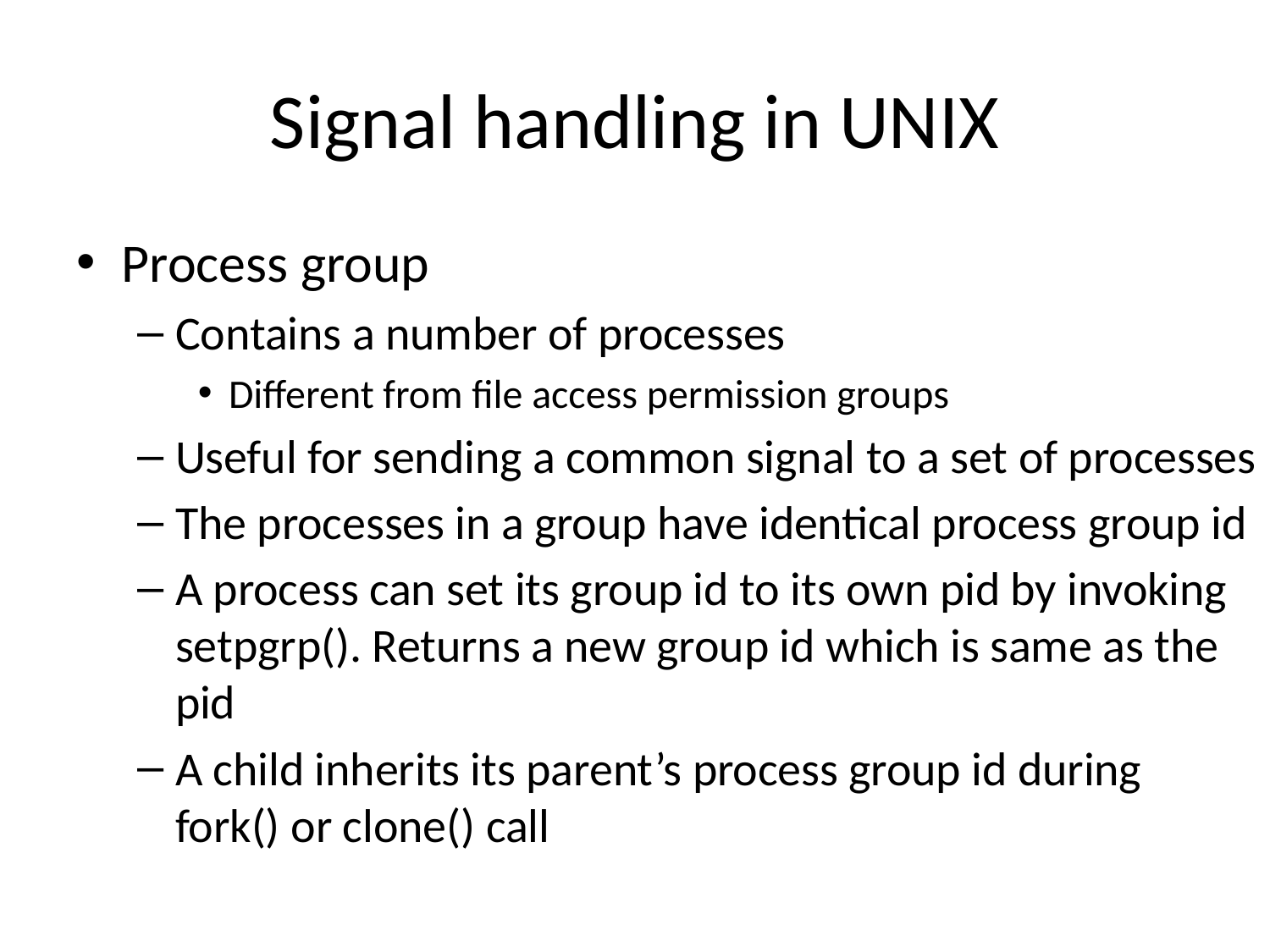

# Signal handling in UNIX
Process group
Contains a number of processes
Different from file access permission groups
Useful for sending a common signal to a set of processes
The processes in a group have identical process group id
A process can set its group id to its own pid by invoking setpgrp(). Returns a new group id which is same as the pid
A child inherits its parent’s process group id during fork() or clone() call